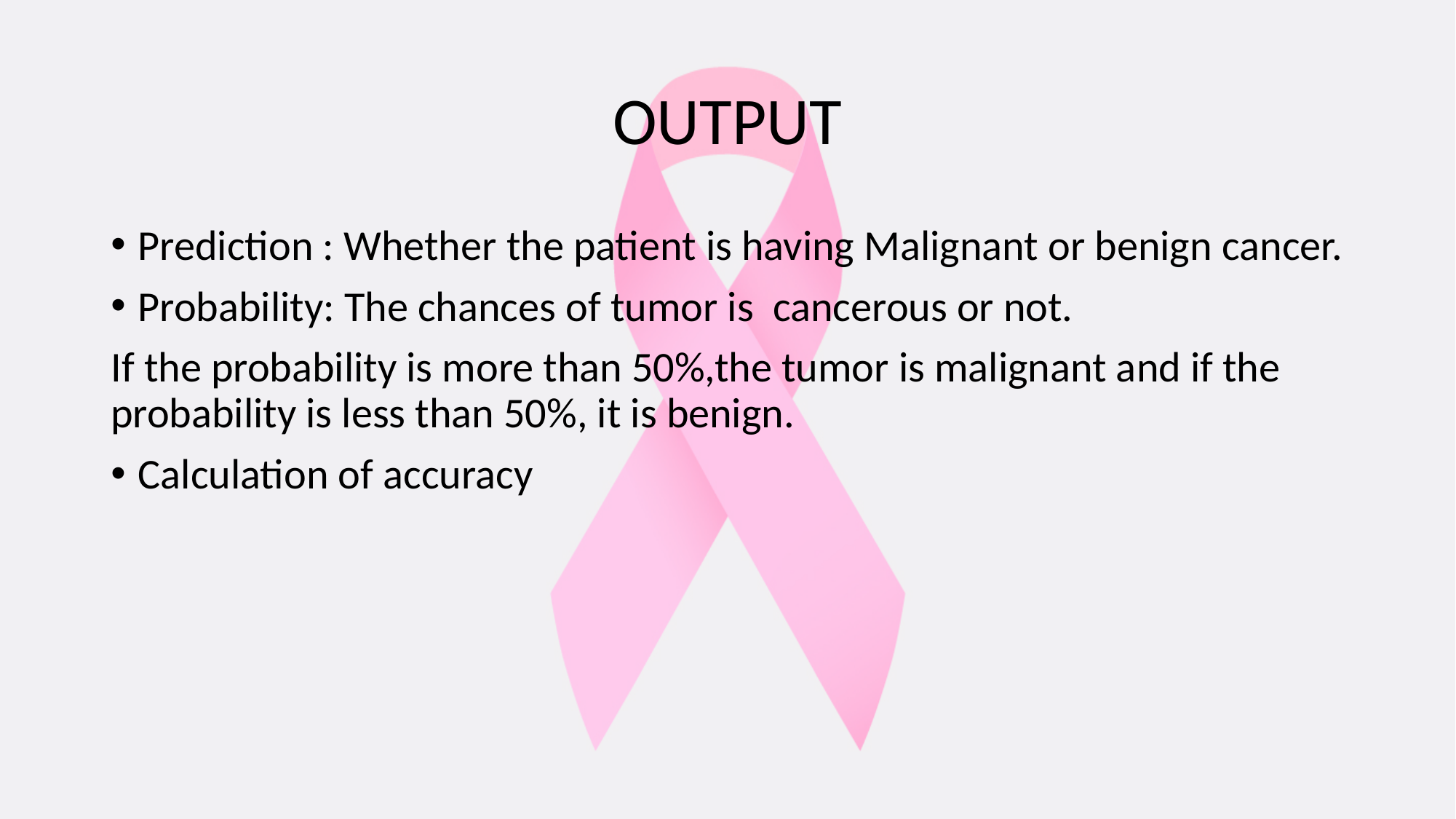

# OUTPUT
Prediction : Whether the patient is having Malignant or benign cancer.
Probability: The chances of tumor is  cancerous or not.
If the probability is more than 50%,the tumor is malignant and if the probability is less than 50%, it is benign.
Calculation of accuracy